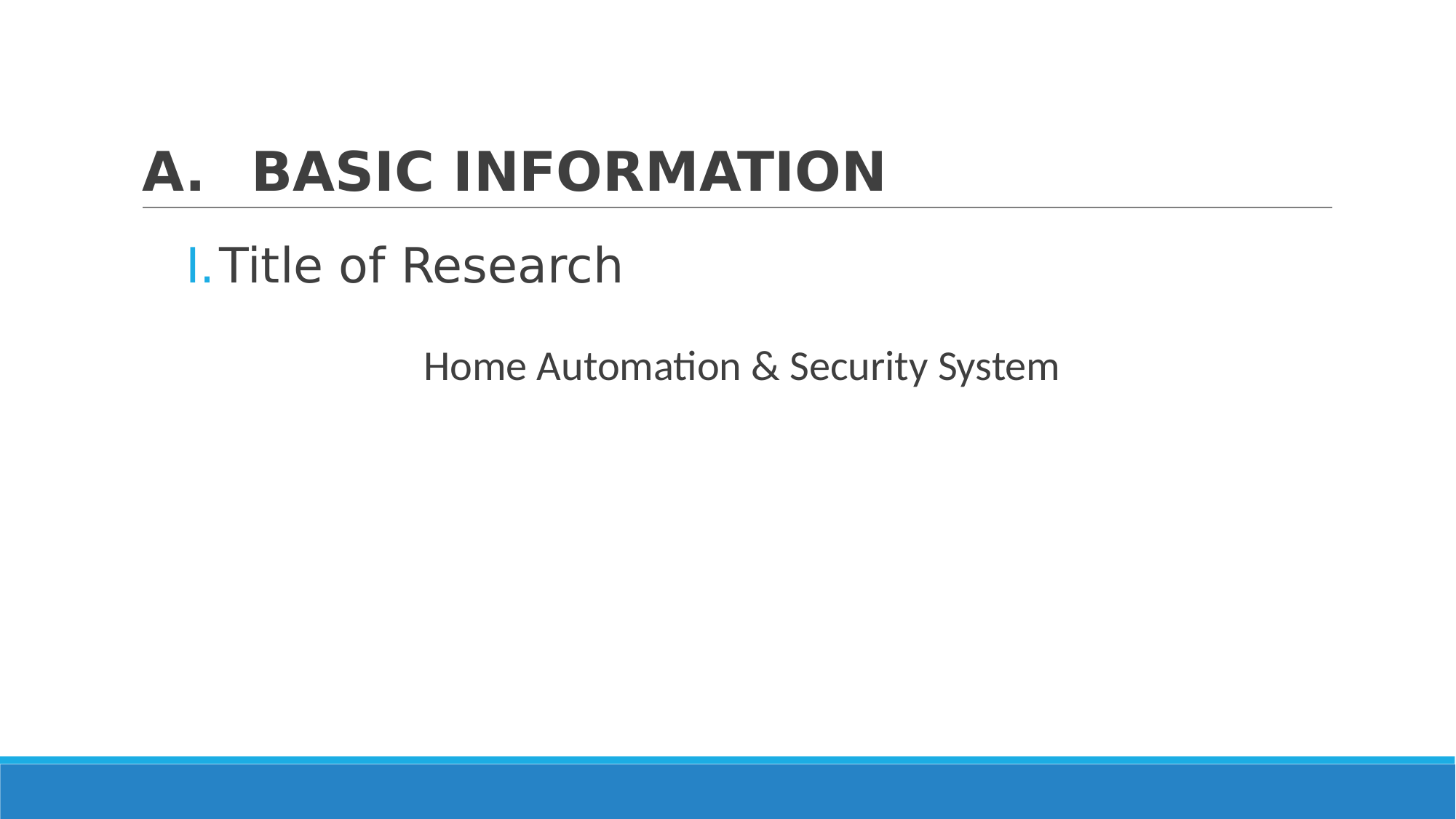

# A.	BASIC INFORMATION
Title of Research

Home Automation & Security System